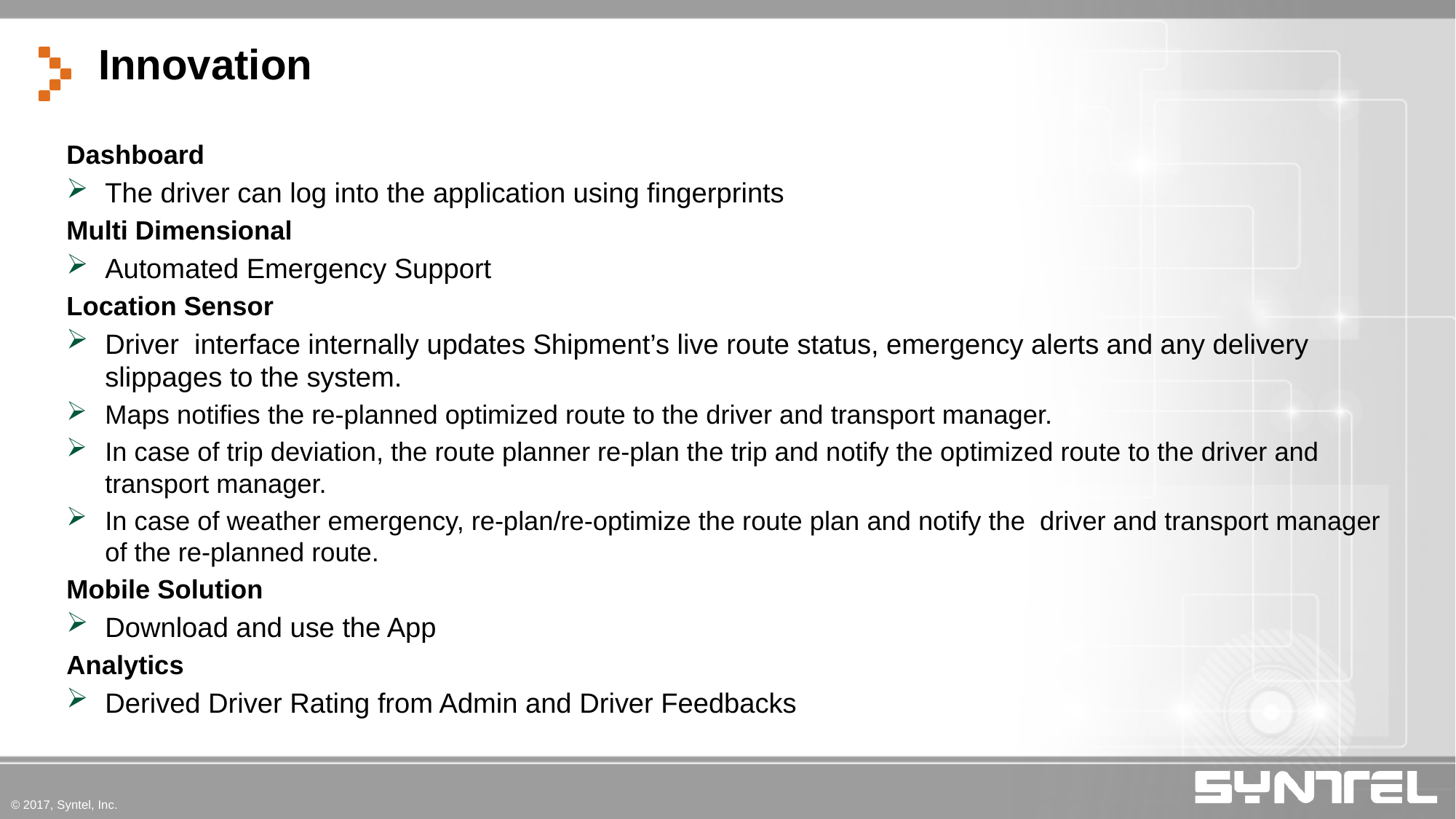

Innovation
Dashboard
The driver can log into the application using fingerprints
Multi Dimensional
Automated Emergency Support
Location Sensor
Driver  interface internally updates Shipment’s live route status, emergency alerts and any delivery slippages to the system.
Maps notifies the re-planned optimized route to the driver and transport manager.
In case of trip deviation, the route planner re-plan the trip and notify the optimized route to the driver and transport manager.
In case of weather emergency, re-plan/re-optimize the route plan and notify the  driver and transport manager of the re-planned route.
Mobile Solution
Download and use the App
Analytics
Derived Driver Rating from Admin and Driver Feedbacks

© 2017, Syntel, Inc.